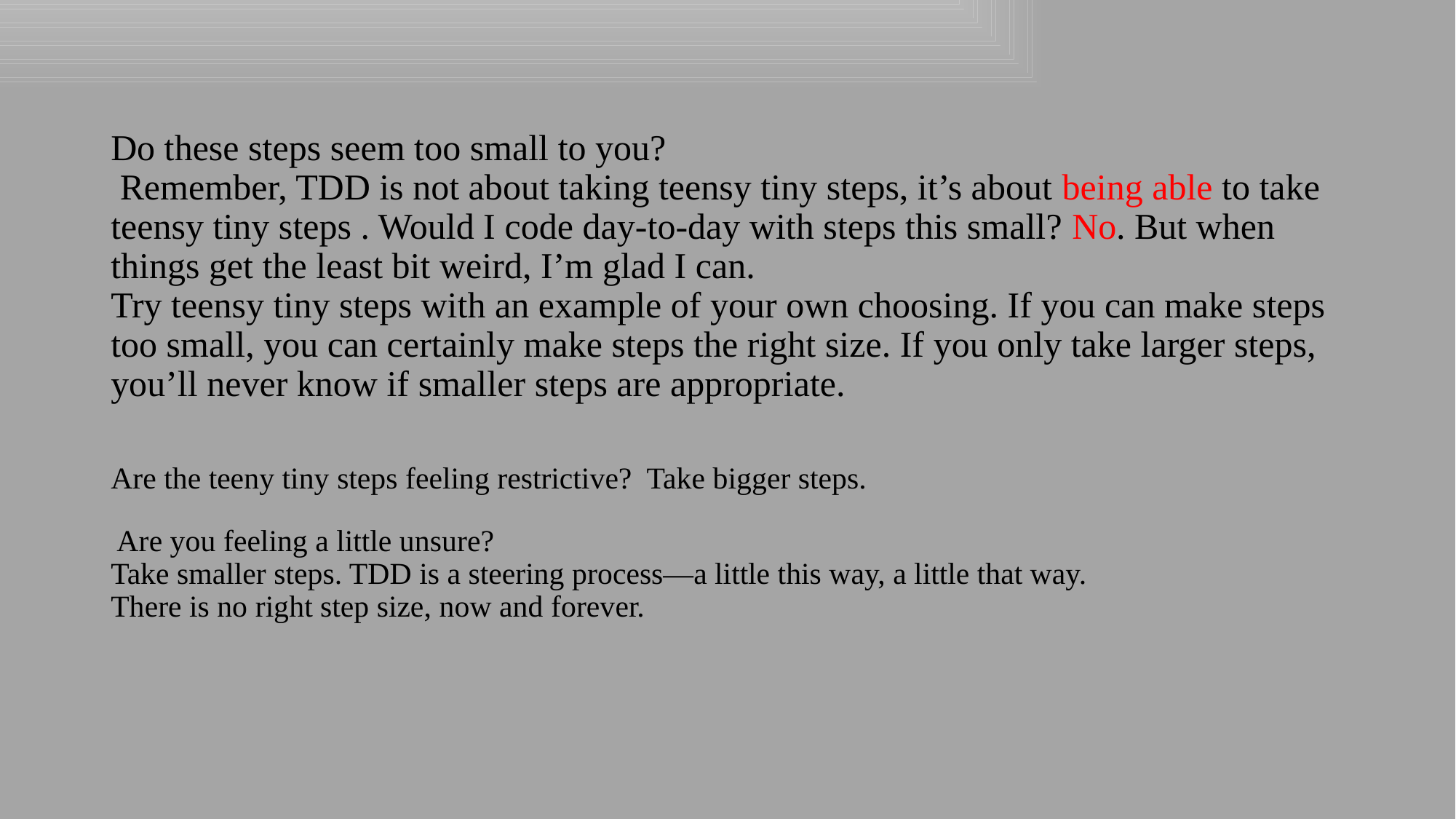

Do these steps seem too small to you?
 Remember, TDD is not about taking teensy tiny steps, it’s about being able to take teensy tiny steps . Would I code day-to-day with steps this small? No. But when things get the least bit weird, I’m glad I can.
Try teensy tiny steps with an example of your own choosing. If you can make steps
too small, you can certainly make steps the right size. If you only take larger steps,
you’ll never know if smaller steps are appropriate.
Are the teeny tiny steps feeling restrictive?  Take bigger steps.
 Are you feeling a little unsure?
Take smaller steps. TDD is a steering process—a little this way, a little that way.
There is no right step size, now and forever.